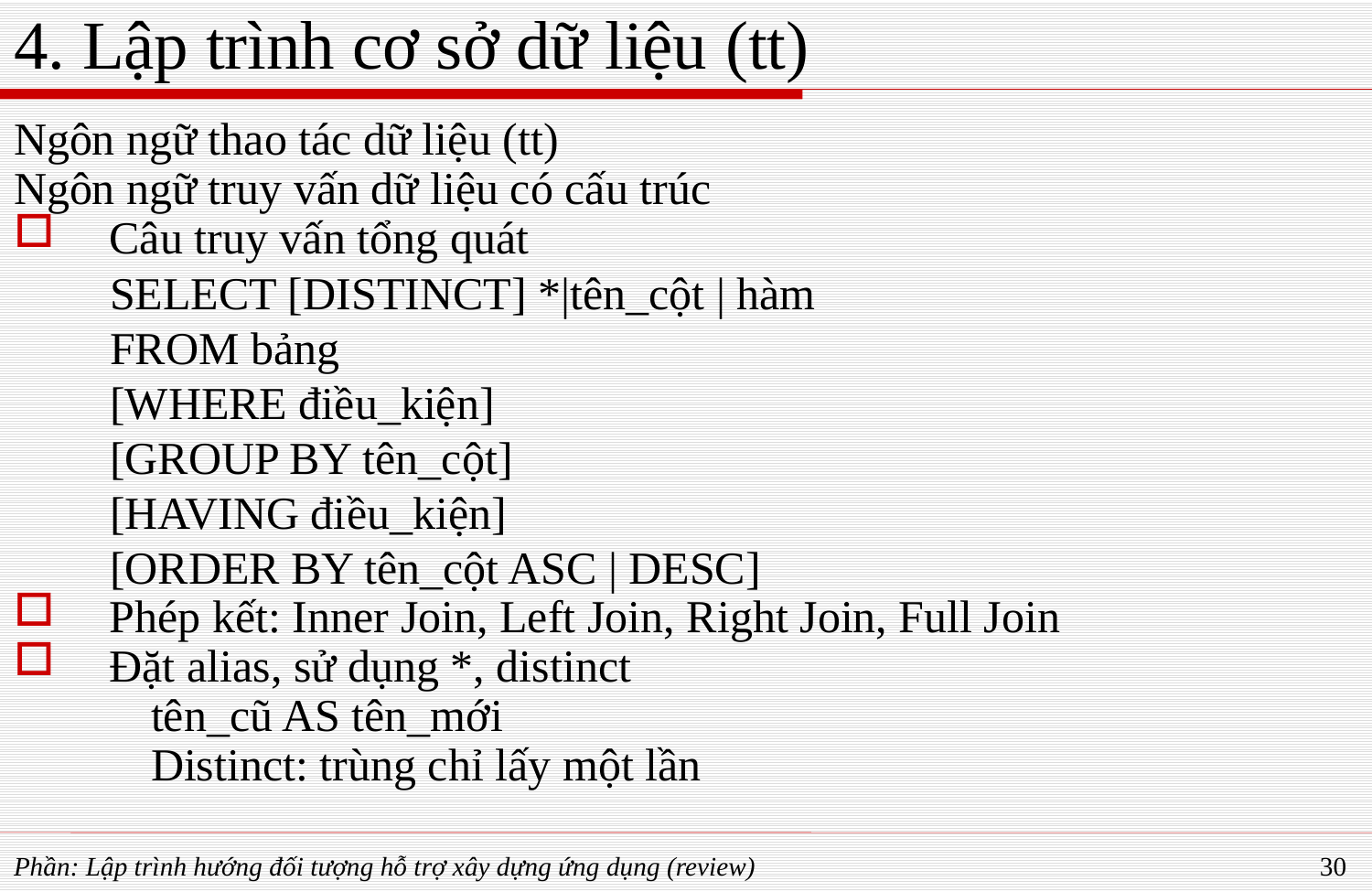

# 4. Lập trình cơ sở dữ liệu (tt)
Ngôn ngữ thao tác dữ liệu (tt)
Ngôn ngữ truy vấn dữ liệu có cấu trúc
Câu truy vấn tổng quát
SELECT [DISTINCT] *|tên_cột | hàm
FROM bảng
[WHERE điều_kiện]
[GROUP BY tên_cột]
[HAVING điều_kiện]
[ORDER BY tên_cột ASC | DESC]
Phép kết: Inner Join, Left Join, Right Join, Full Join
Đặt alias, sử dụng *, distinct
	tên_cũ AS tên_mới
	Distinct: trùng chỉ lấy một lần

Phần: Lập trình hướng đối tượng hỗ trợ xây dựng ứng dụng (review)
30